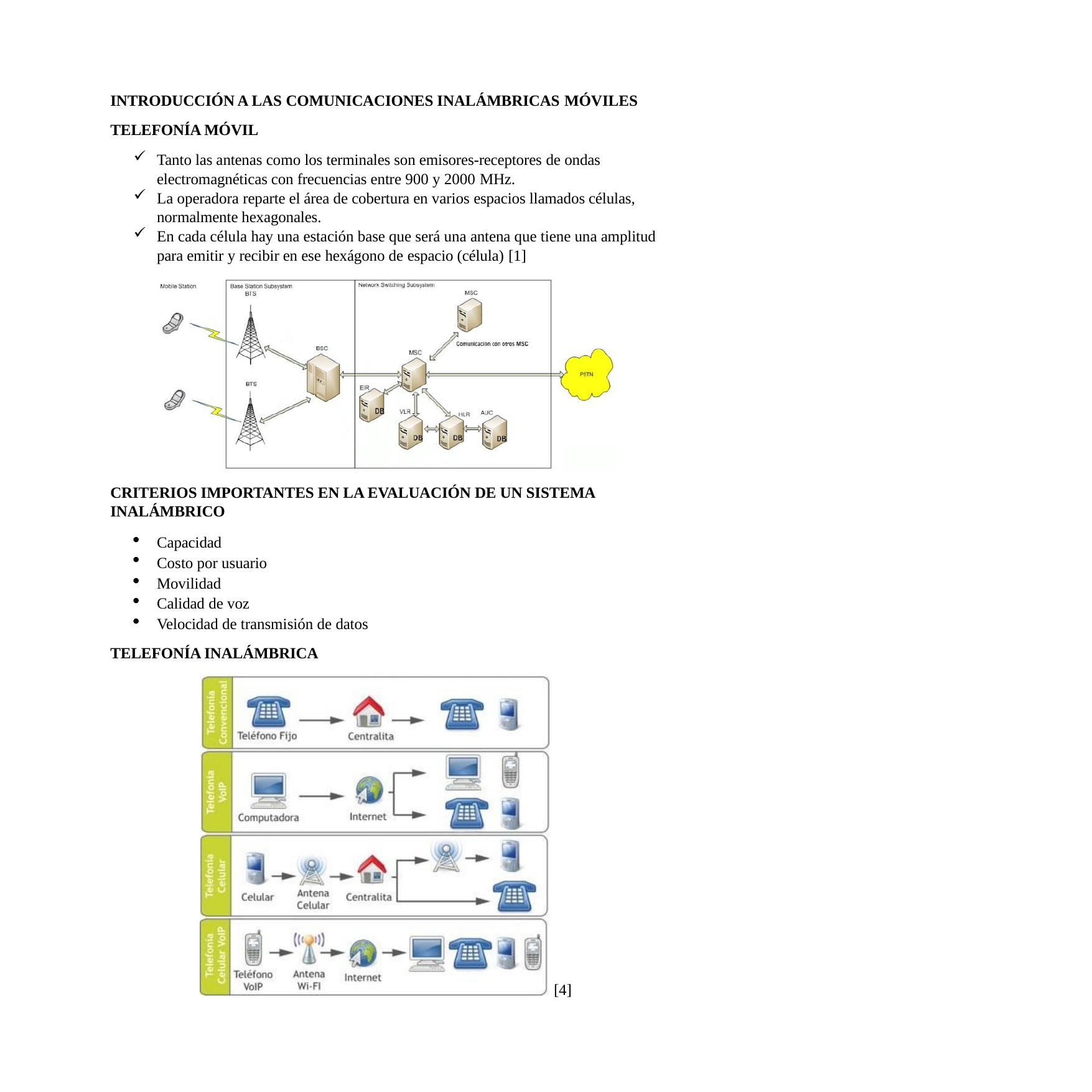

INTRODUCCIÓN A LAS COMUNICACIONES INALÁMBRICAS MÓVILES
TELEFONÍA MÓVIL
Tanto las antenas como los terminales son emisores-receptores de ondas  electromagnéticas con frecuencias entre 900 y 2000 MHz.
La operadora reparte el área de cobertura en varios espacios llamados células,  normalmente hexagonales.
En cada célula hay una estación base que será una antena que tiene una amplitud  para emitir y recibir en ese hexágono de espacio (célula) [1]

CRITERIOS IMPORTANTES EN LA EVALUACIÓN DE UN SISTEMA  INALÁMBRICO
Capacidad
Costo por usuario
Movilidad
Calidad de voz
Velocidad de transmisión de datos
TELEFONÍA INALÁMBRICA

[4]